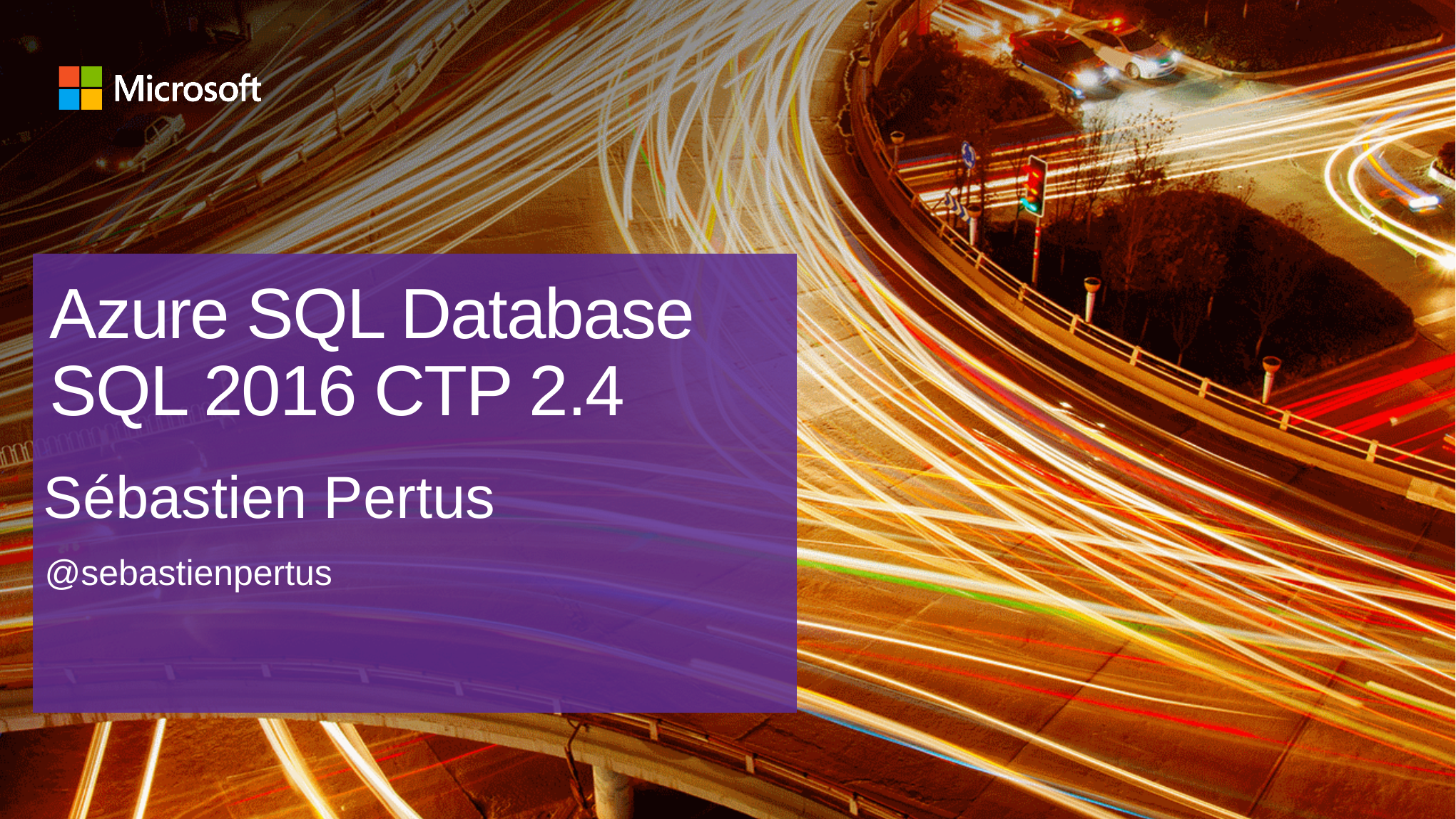

# Azure SQL Database SQL 2016 CTP 2.4
Sébastien Pertus
@sebastienpertus